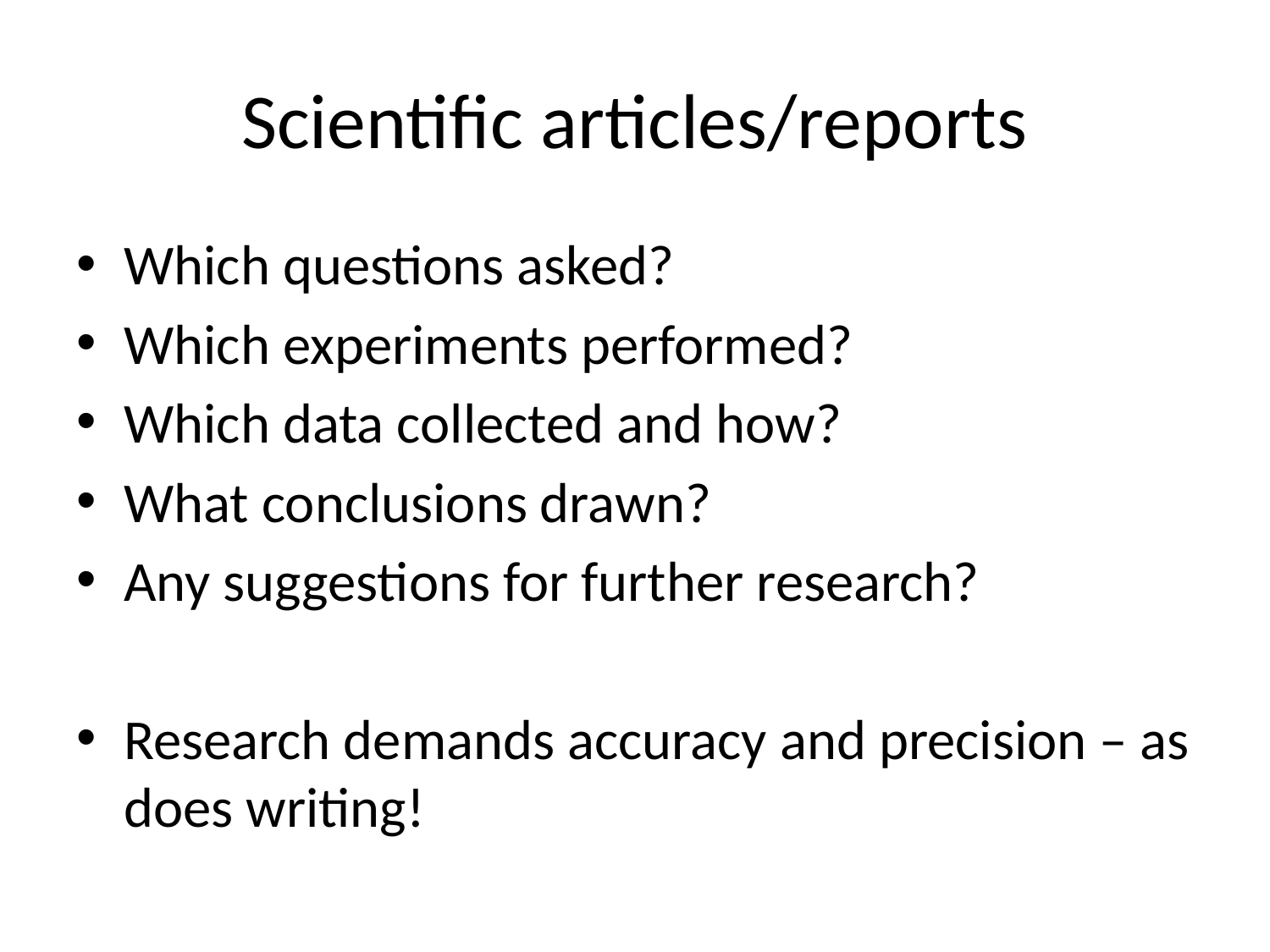

# Scientific articles/reports
Which questions asked?
Which experiments performed?
Which data collected and how?
What conclusions drawn?
Any suggestions for further research?

Research demands accuracy and precision – as does writing!